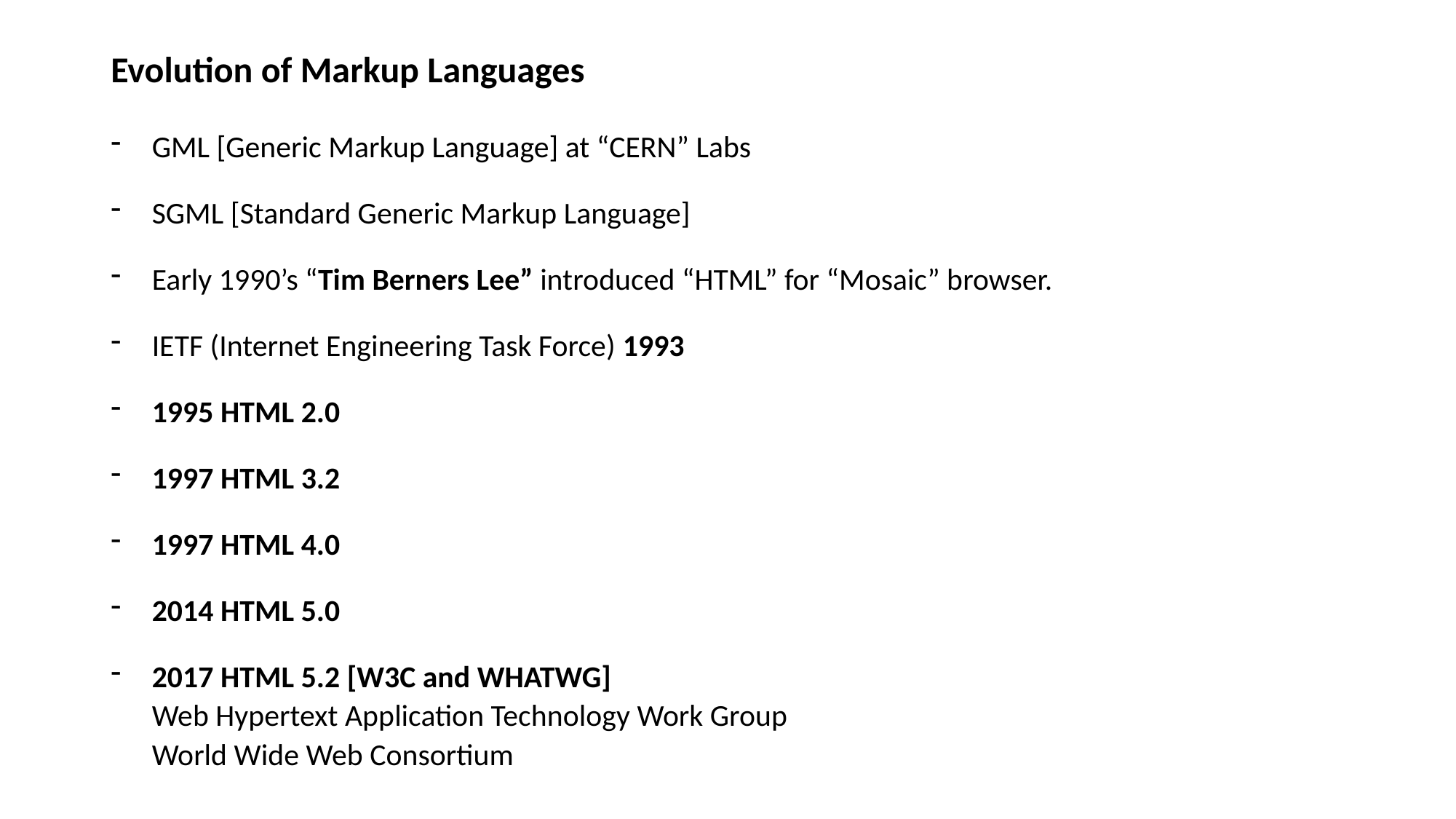

# Evolution of Markup Languages
GML [Generic Markup Language] at “CERN” Labs
SGML [Standard Generic Markup Language]
Early 1990’s “Tim Berners Lee” introduced “HTML” for “Mosaic” browser.
IETF (Internet Engineering Task Force) 1993
1995 HTML 2.0
1997 HTML 3.2
1997 HTML 4.0
2014 HTML 5.0
2017 HTML 5.2 [W3C and WHATWG]
Web Hypertext Application Technology Work Group
World Wide Web Consortium